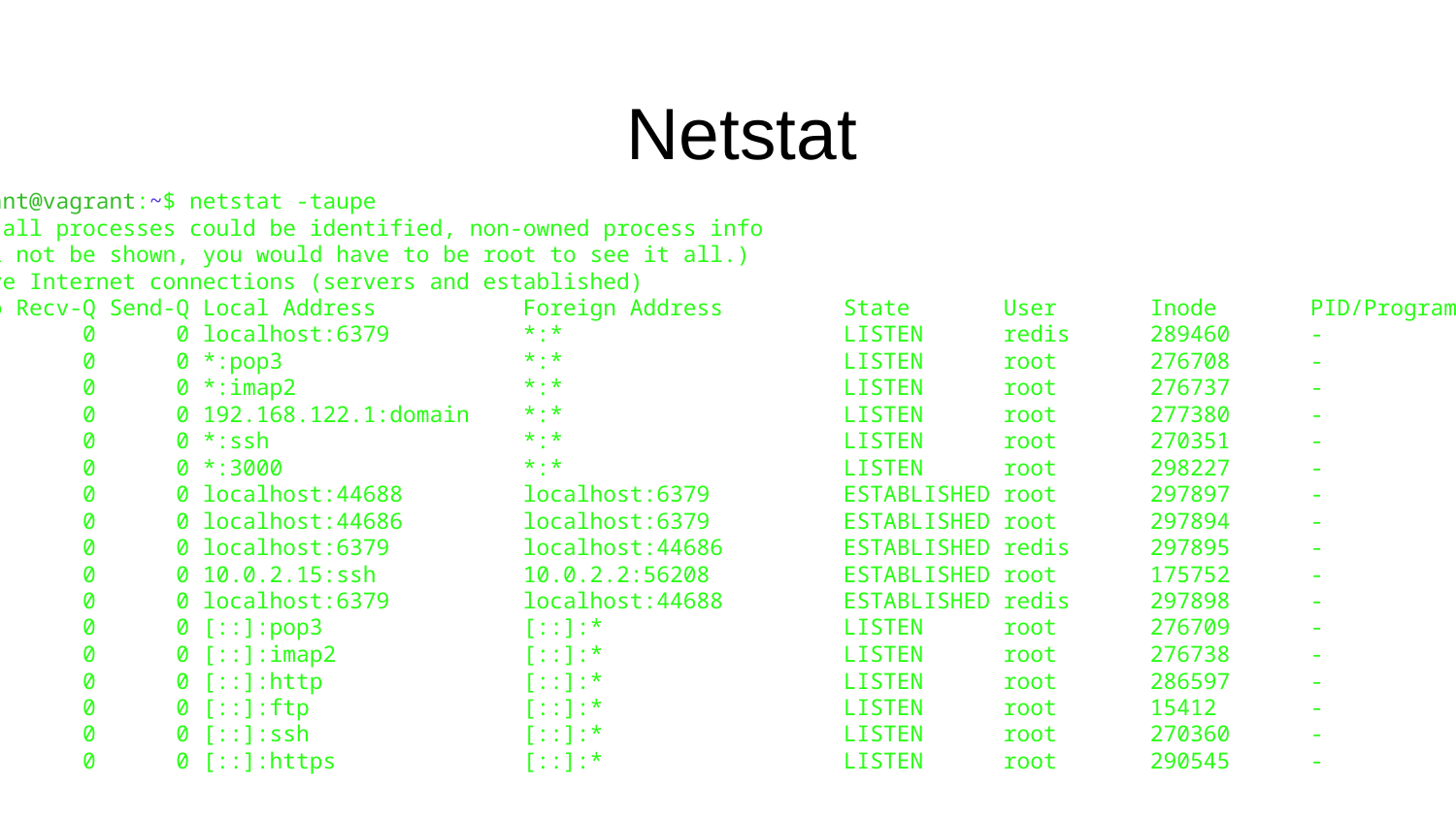

# Netstat
vagrant@vagrant:~$ netstat -taupe
(Not all processes could be identified, non-owned process info
 will not be shown, you would have to be root to see it all.)
Active Internet connections (servers and established)
Proto Recv-Q Send-Q Local Address           Foreign Address         State       User       Inode       PID/Program name
tcp        0      0 localhost:6379          *:*                     LISTEN      redis      289460      -
tcp        0      0 *:pop3                  *:*                     LISTEN      root       276708      -
tcp        0      0 *:imap2                 *:*                     LISTEN      root       276737      -
tcp        0      0 192.168.122.1:domain    *:*                     LISTEN      root       277380      -
tcp        0      0 *:ssh                   *:*                     LISTEN      root       270351      -
tcp        0      0 *:3000                  *:*                     LISTEN      root       298227      -
tcp        0      0 localhost:44688         localhost:6379          ESTABLISHED root       297897      -
tcp        0      0 localhost:44686         localhost:6379          ESTABLISHED root       297894      -
tcp        0      0 localhost:6379          localhost:44686         ESTABLISHED redis      297895      -
tcp        0      0 10.0.2.15:ssh           10.0.2.2:56208          ESTABLISHED root       175752      -
tcp        0      0 localhost:6379          localhost:44688         ESTABLISHED redis      297898      -
tcp6       0      0 [::]:pop3               [::]:*                  LISTEN      root       276709      -
tcp6       0      0 [::]:imap2              [::]:*                  LISTEN      root       276738      -
tcp6       0      0 [::]:http               [::]:*                  LISTEN      root       286597      -
tcp6       0      0 [::]:ftp                [::]:*                  LISTEN      root       15412       -
tcp6       0      0 [::]:ssh                [::]:*                  LISTEN      root       270360      -
tcp6       0      0 [::]:https              [::]:*                  LISTEN      root       290545      -